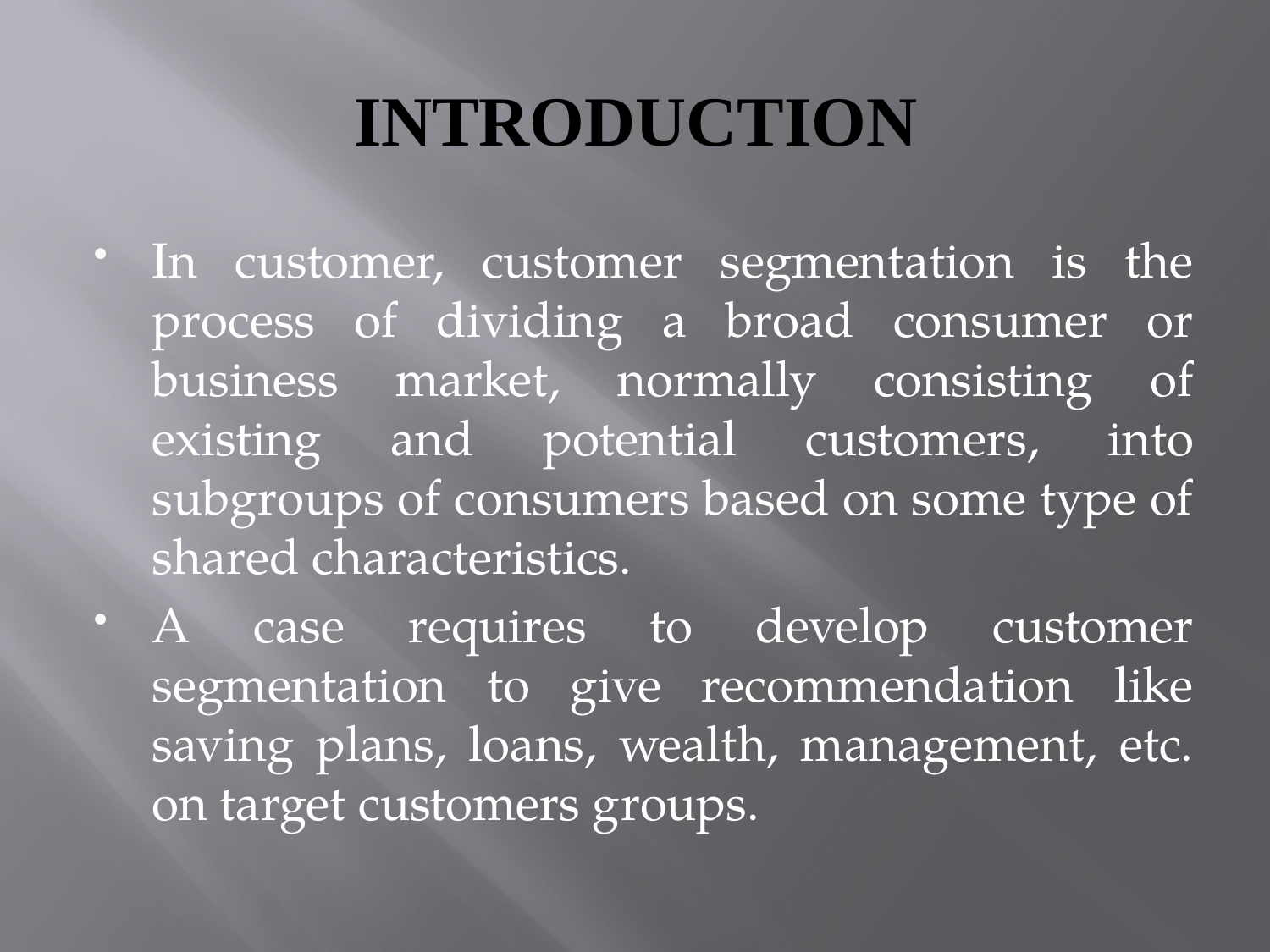

# INTRODUCTION
In customer, customer segmentation is the process of dividing a broad consumer or business market, normally consisting of existing and potential customers, into subgroups of consumers based on some type of shared characteristics.
A case requires to develop customer segmentation to give recommendation like saving plans, loans, wealth, management, etc. on target customers groups.